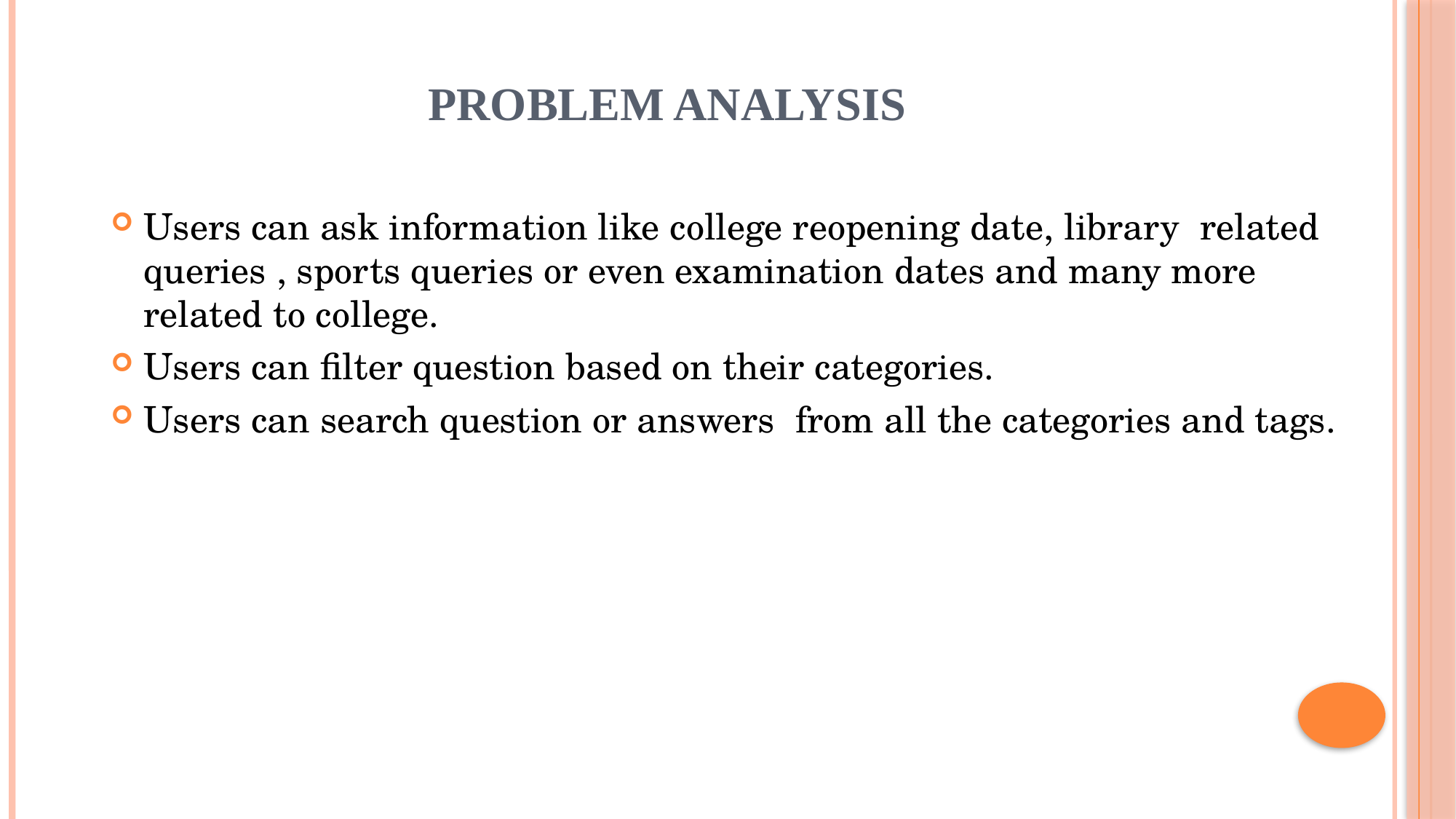

# PROBLEM ANALYSIS
Users can ask information like college reopening date, library  related queries , sports queries or even examination dates and many more related to college.
Users can filter question based on their categories.
Users can search question or answers  from all the categories and tags.